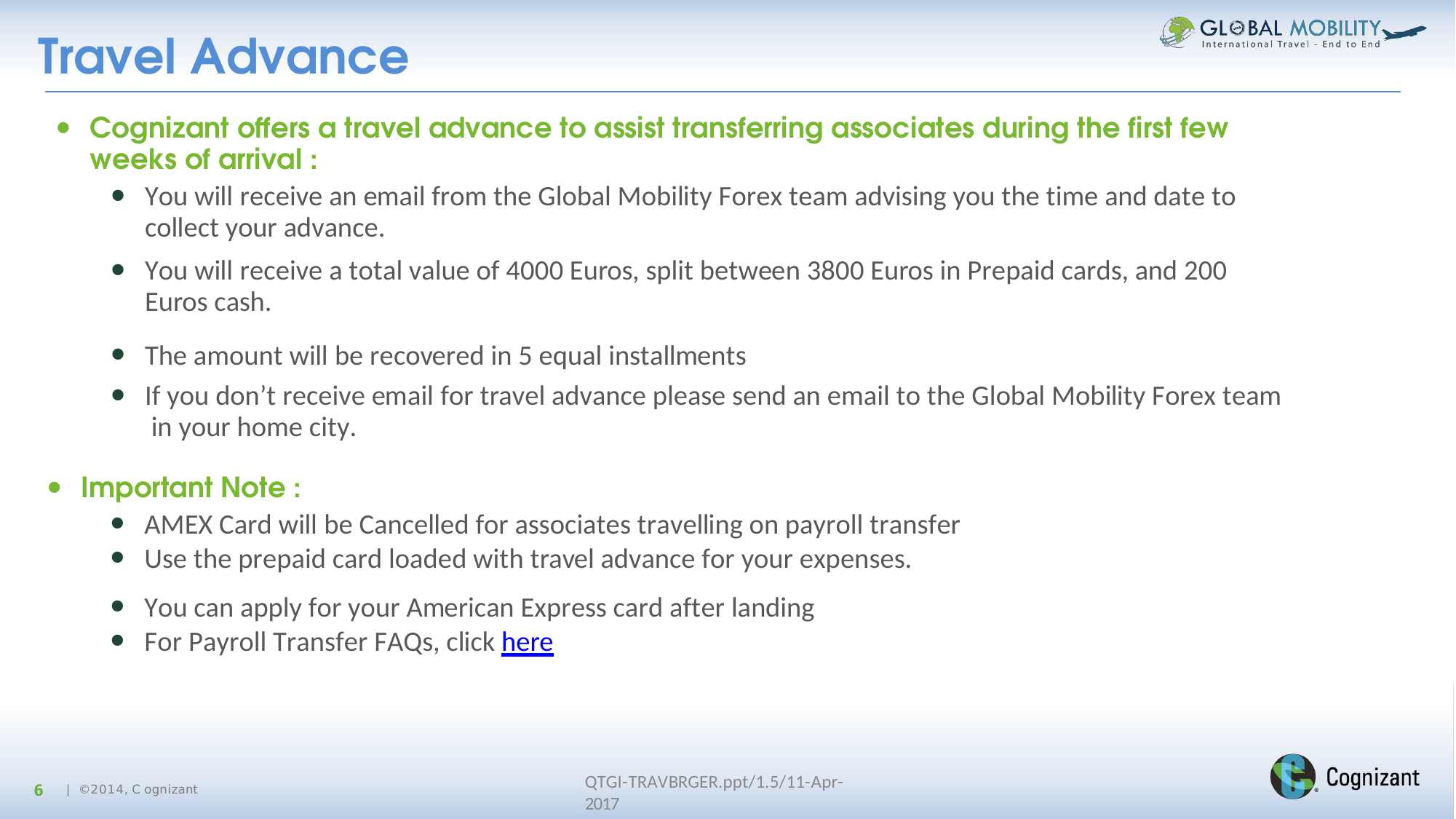

# Travel Advance

Cognizant offers a travel advance to assist transferring associates during the first few weeks of arrival :
You will receive an email from the Global Mobility Forex team advising you the time and date to collect your advance.

You will receive a total value of 4000 Euros, split between 3800 Euros in Prepaid cards, and 200 Euros cash.

The amount will be recovered in 5 equal installments

If you don’t receive email for travel advance please send an email to the Global Mobility Forex team  in your home city.

Important Note :
AMEX Card will be Cancelled for associates travelling on payroll transfer
Use the prepaid card loaded with travel advance for your expenses.
You can apply for your American Express card after landing
For Payroll Transfer FAQs, click here

QTGI-TRAVBRGER.ppt/1.5/11-Apr-2017
6
|  ©2014, C ognizant